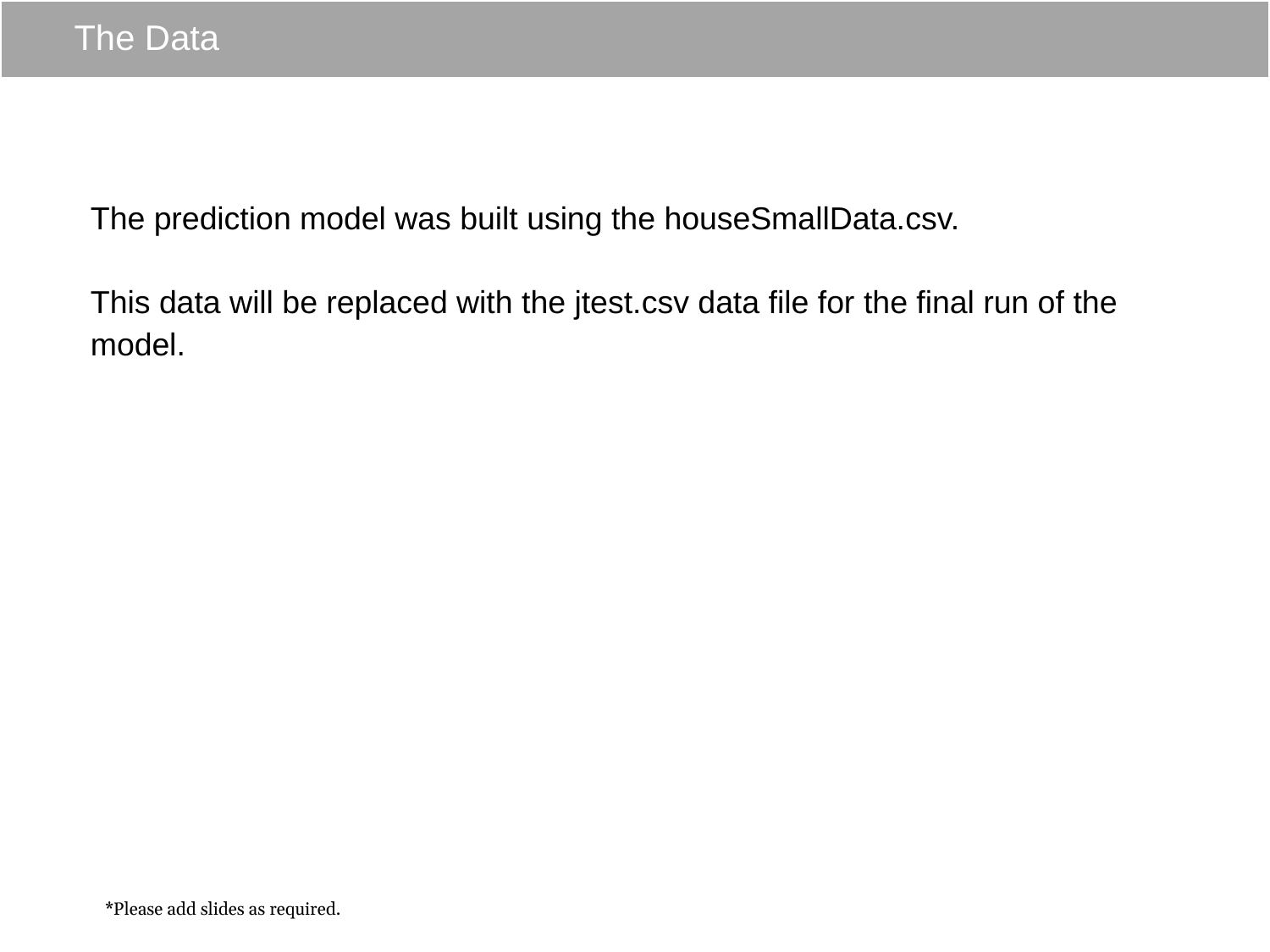

# The Data
The prediction model was built using the houseSmallData.csv.

This data will be replaced with the jtest.csv data file for the final run of the model.

3
*Please add slides as required.